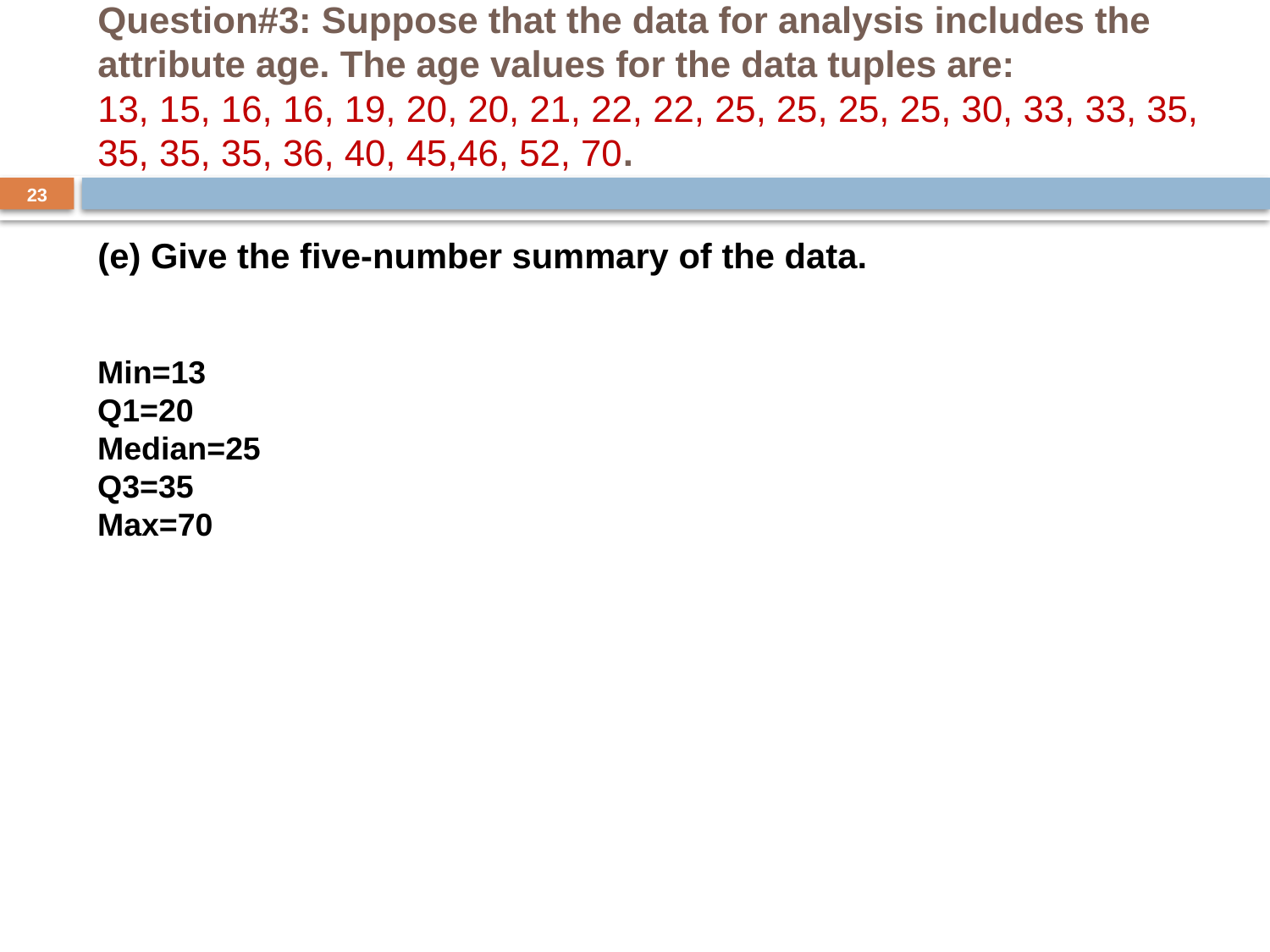

# Question#3: Suppose that the data for analysis includes the attribute age. The age values for the data tuples are: 13, 15, 16, 16, 19, 20, 20, 21, 22, 22, 25, 25, 25, 25, 30, 33, 33, 35, 35, 35, 35, 36, 40, 45,46, 52, 70.
23
(e) Give the five-number summary of the data.

Min=13
Q1=20
Median=25
Q3=35
Max=70